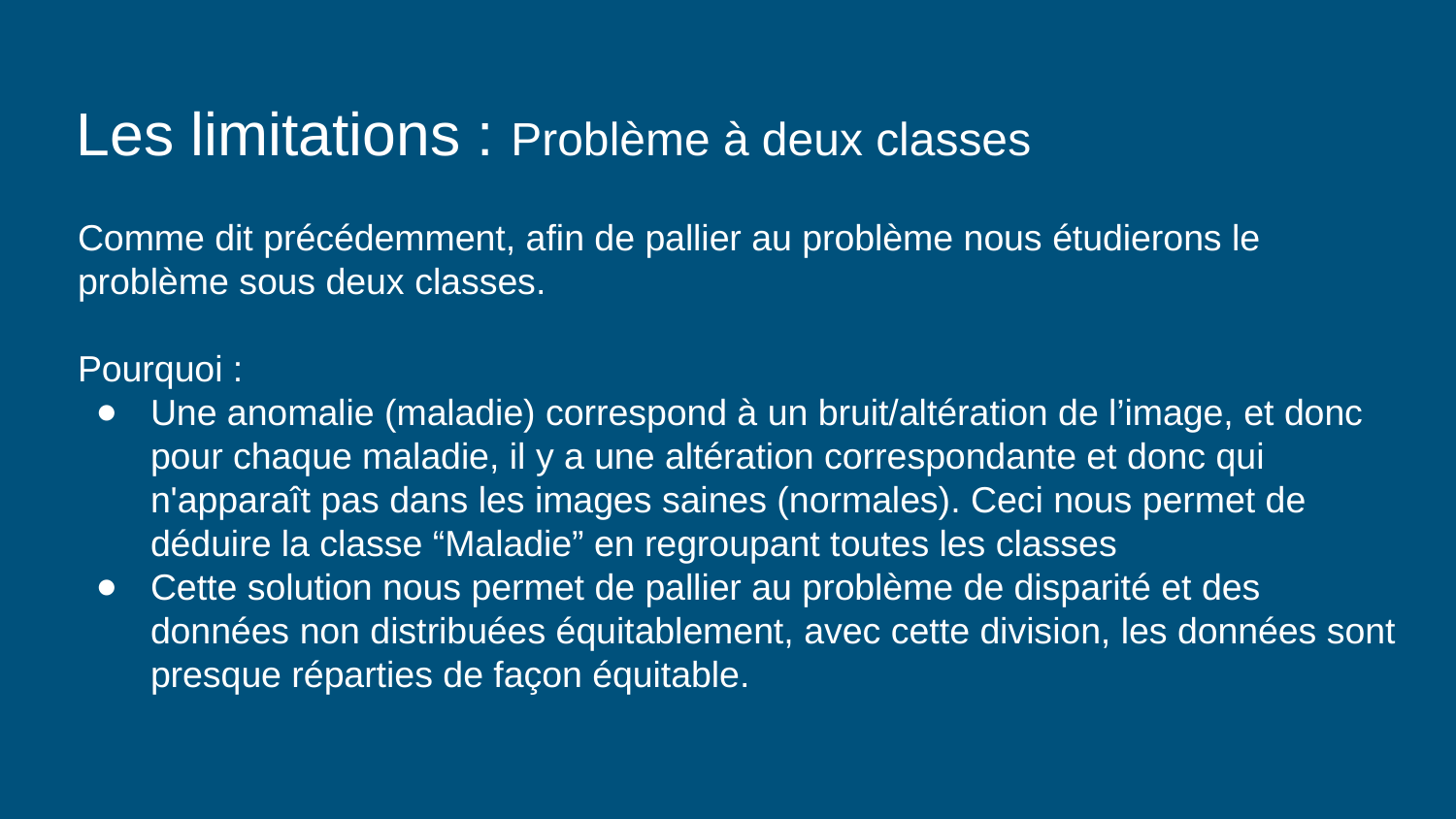

# Les limitations : Problème à deux classes
Comme dit précédemment, afin de pallier au problème nous étudierons le problème sous deux classes.

Pourquoi :
Une anomalie (maladie) correspond à un bruit/altération de l’image, et donc pour chaque maladie, il y a une altération correspondante et donc qui n'apparaît pas dans les images saines (normales). Ceci nous permet de déduire la classe “Maladie” en regroupant toutes les classes
Cette solution nous permet de pallier au problème de disparité et des données non distribuées équitablement, avec cette division, les données sont presque réparties de façon équitable.